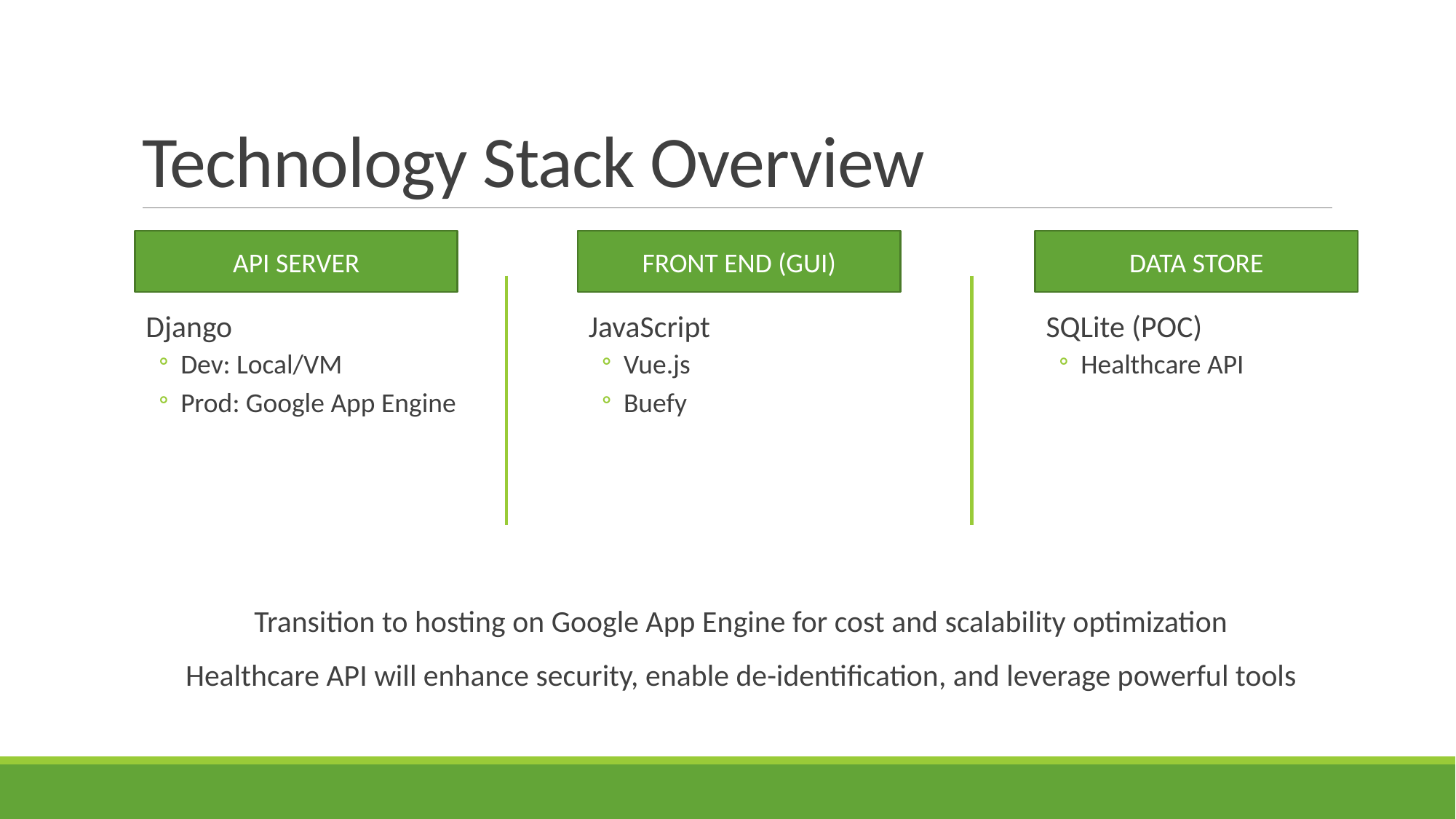

# Technology Stack Overview
API SERVER
FRONT END (GUI)
DATA STORE
Django
Dev: Local/VM
Prod: Google App Engine
SQLite (POC)
Healthcare API
JavaScript
Vue.js
Buefy
Transition to hosting on Google App Engine for cost and scalability optimization
Healthcare API will enhance security, enable de-identification, and leverage powerful tools